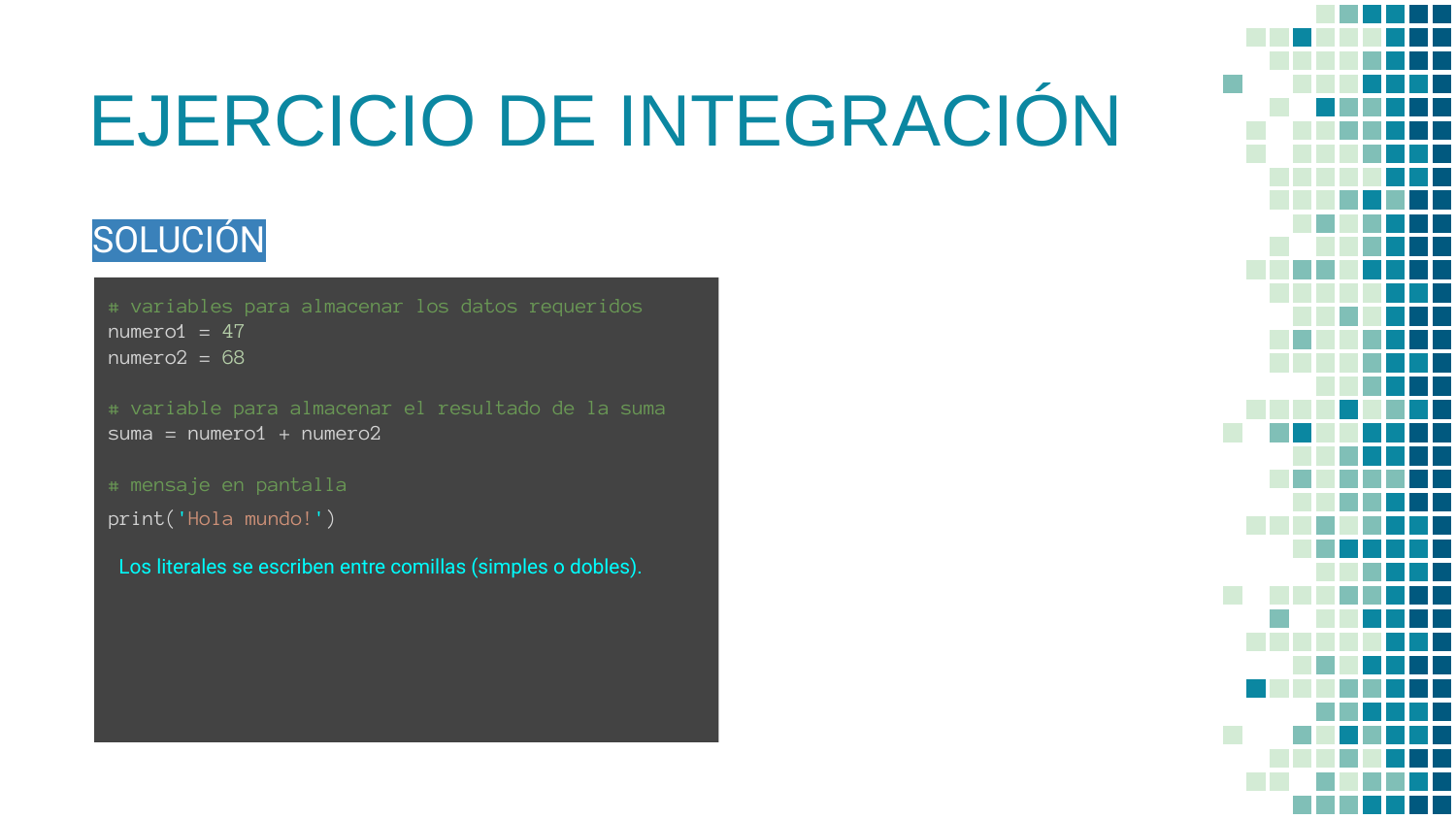

# EJERCICIO DE INTEGRACIÓN
SOLUCIÓN

# variables para almacenar los datos requeridos
numero1 = 47
numero2 = 68

# variable para almacenar el resultado de la suma
suma = numero1 + numero2
# mensaje en pantalla
print('Hola mundo!')

Los literales se escriben entre comillas (simples o dobles).